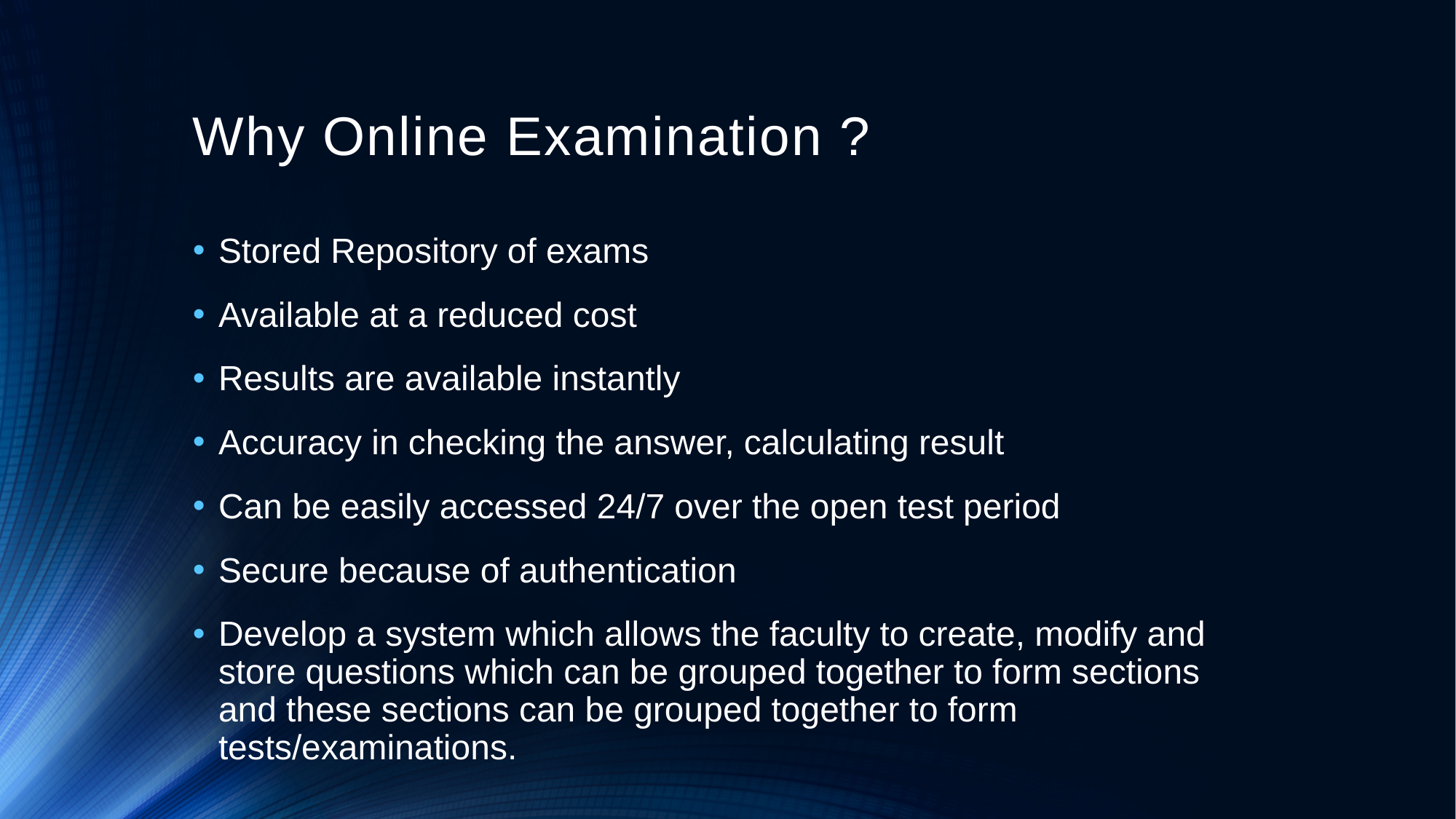

# Why Online Examination ?
Stored Repository of exams
Available at a reduced cost
Results are available instantly
Accuracy in checking the answer, calculating result
Can be easily accessed 24/7 over the open test period
Secure because of authentication
Develop a system which allows the faculty to create, modify and store questions which can be grouped together to form sections and these sections can be grouped together to form tests/examinations.